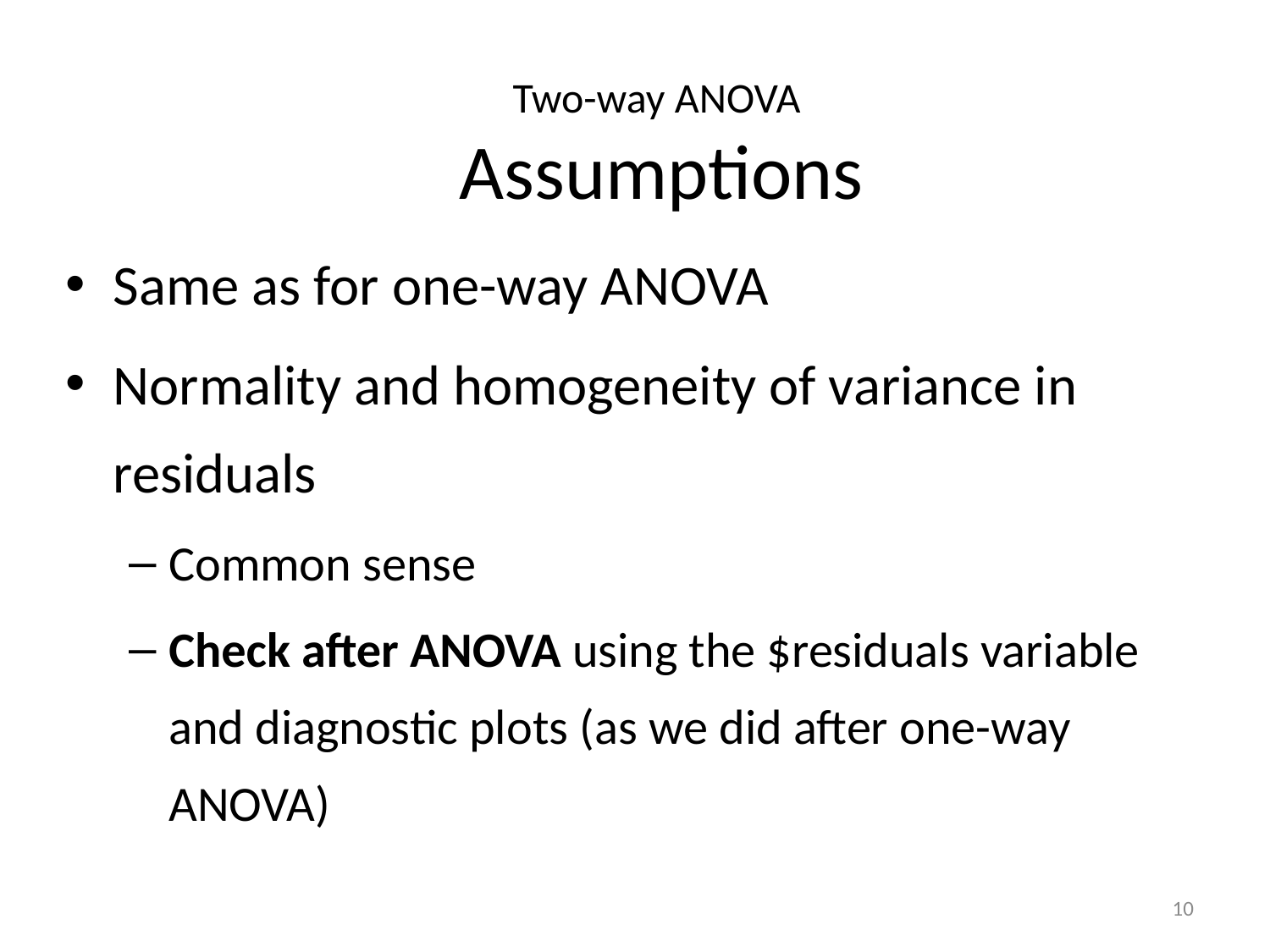

Two-way ANOVA
Assumptions
Same as for one-way ANOVA
Normality and homogeneity of variance in residuals
Common sense
Check after ANOVA using the $residuals variable and diagnostic plots (as we did after one-way ANOVA)
10